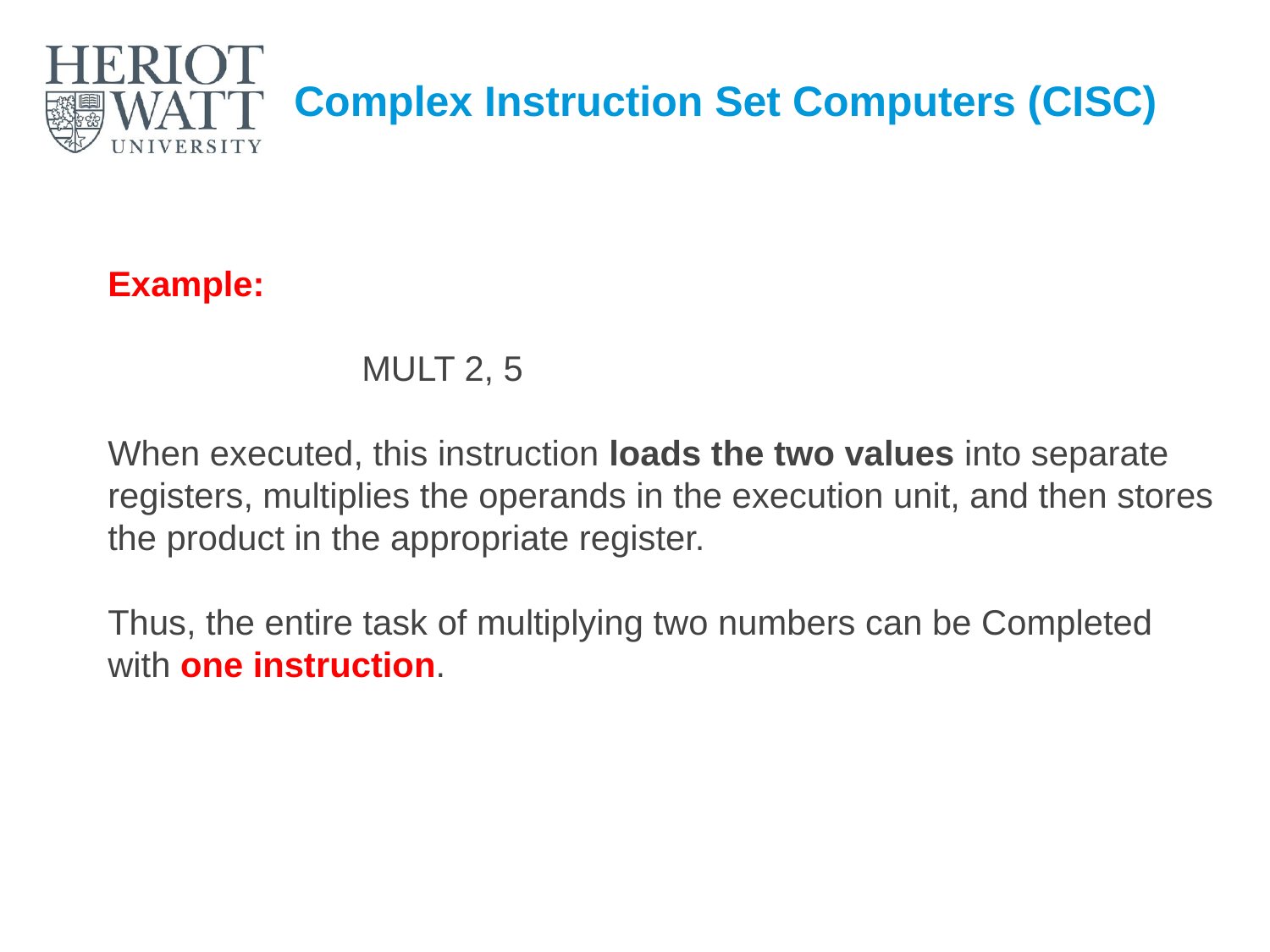

# Complex Instruction Set Computers (CISC)
Example:

		MULT 2, 5

When executed, this instruction loads the two values into separate registers, multiplies the operands in the execution unit, and then stores the product in the appropriate register.

Thus, the entire task of multiplying two numbers can be Completed with one instruction.